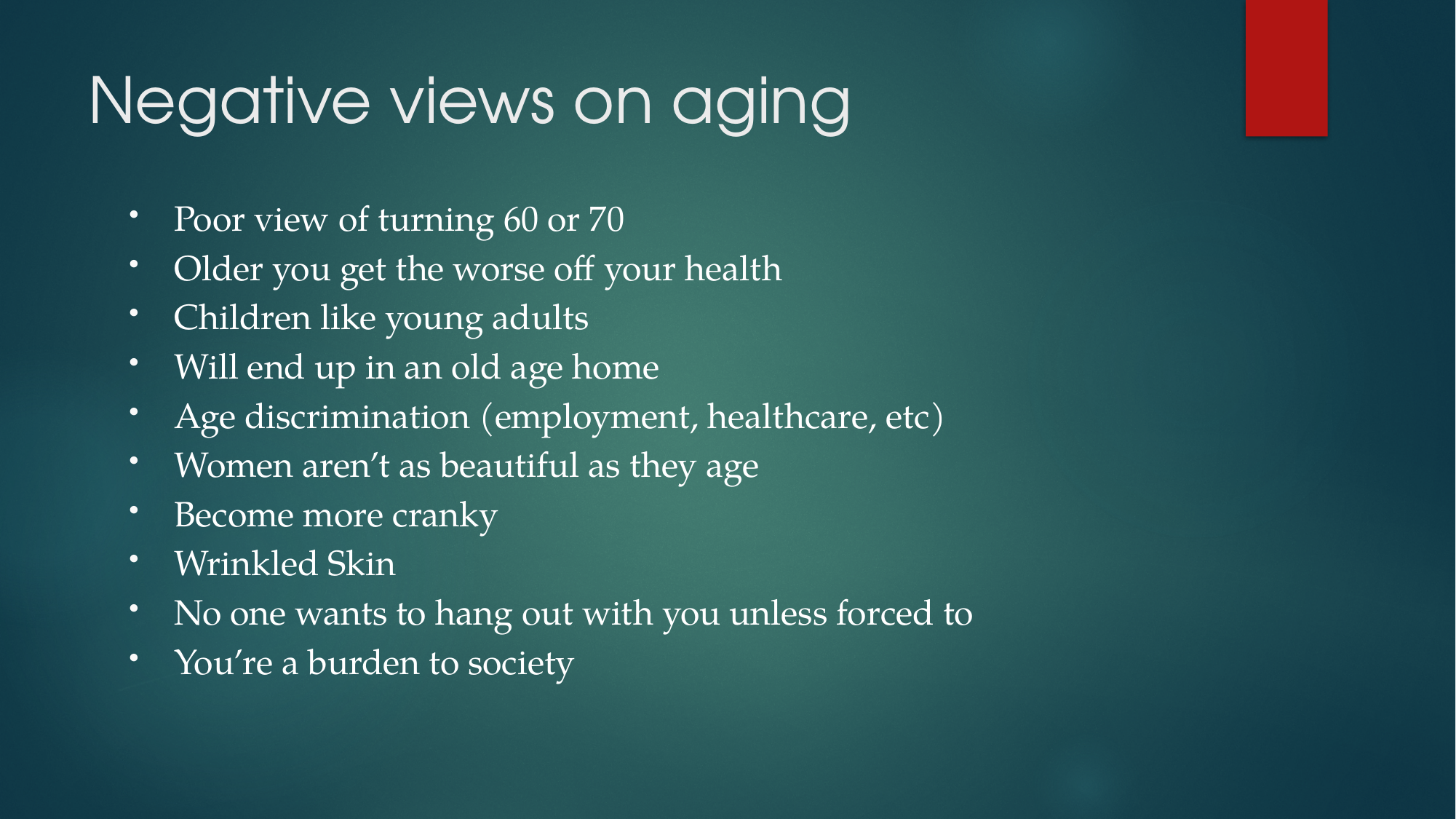

# Negative views on aging
Poor view of turning 60 or 70
Older you get the worse off your health
Children like young adults
Will end up in an old age home
Age discrimination (employment, healthcare, etc)
Women aren’t as beautiful as they age
Become more cranky
Wrinkled Skin
No one wants to hang out with you unless forced to
You’re a burden to society